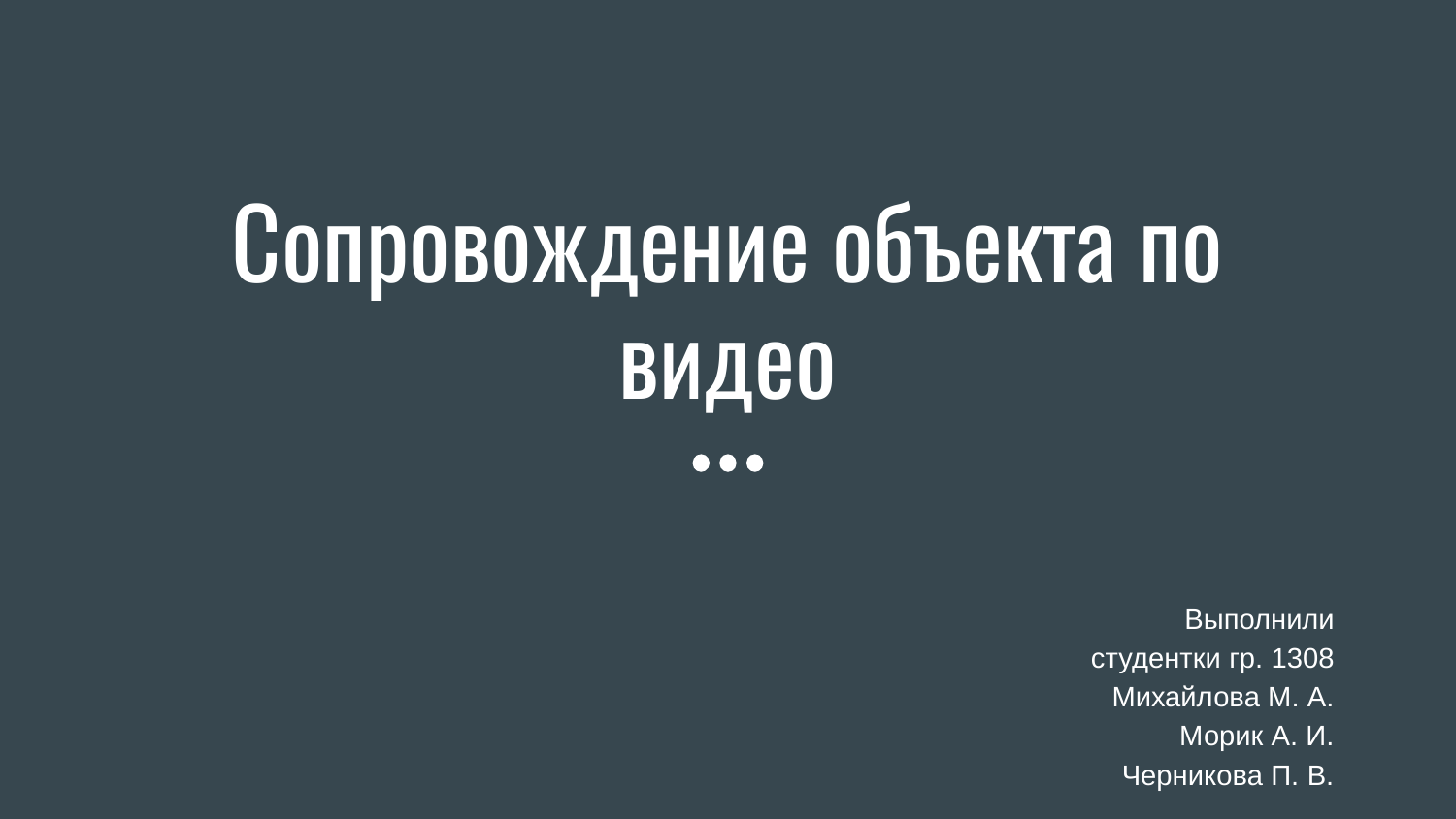

# Сопровождение объекта по видео
Выполнили
студентки гр. 1308
Михайлова М. А.
Морик А. И.
Черникова П. В.